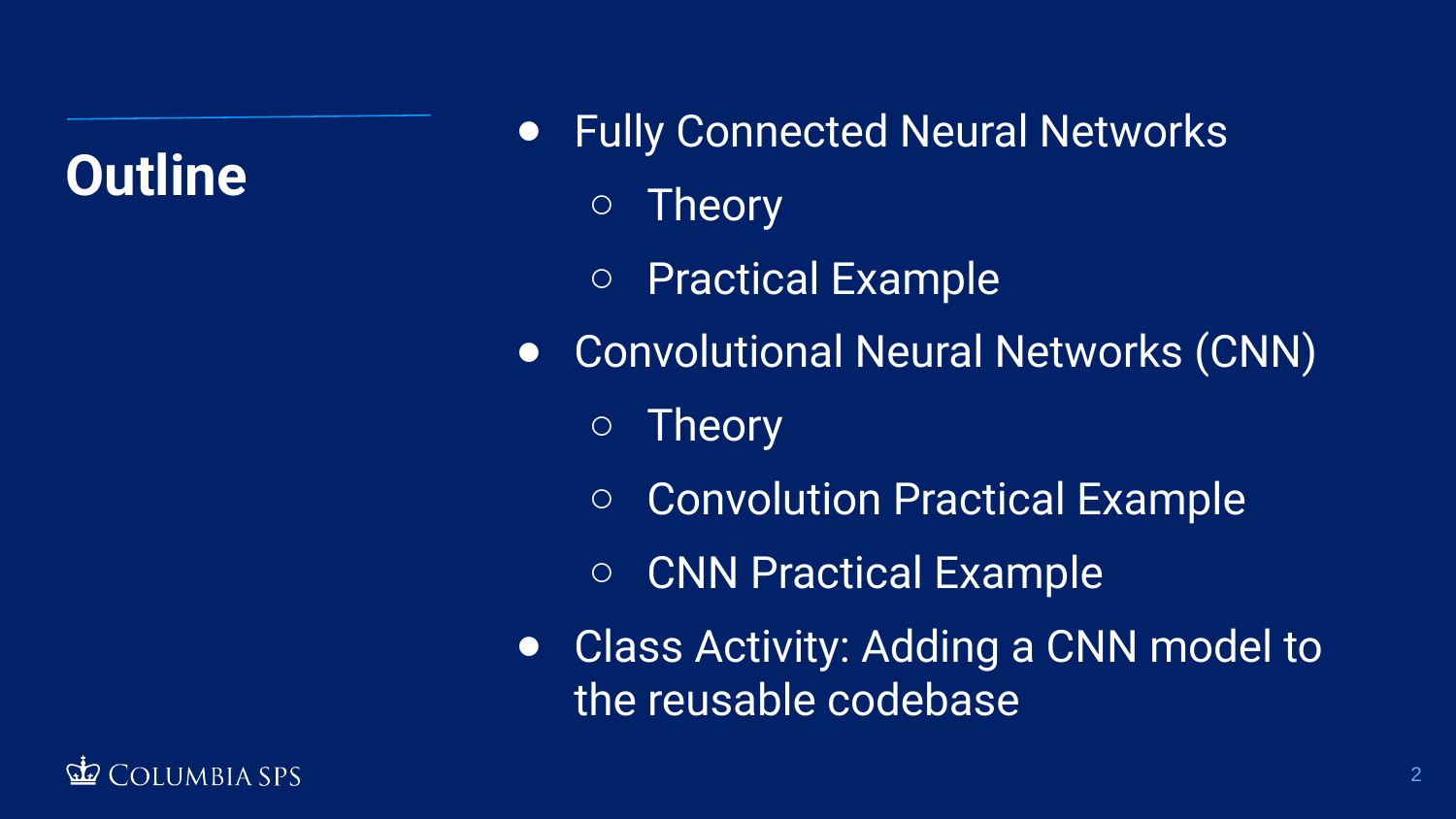

Fully Connected Neural Networks
Theory
Practical Example
Convolutional Neural Networks (CNN)
Theory
Convolution Practical Example
CNN Practical Example
Class Activity: Adding a CNN model to the reusable codebase
# Outline
2